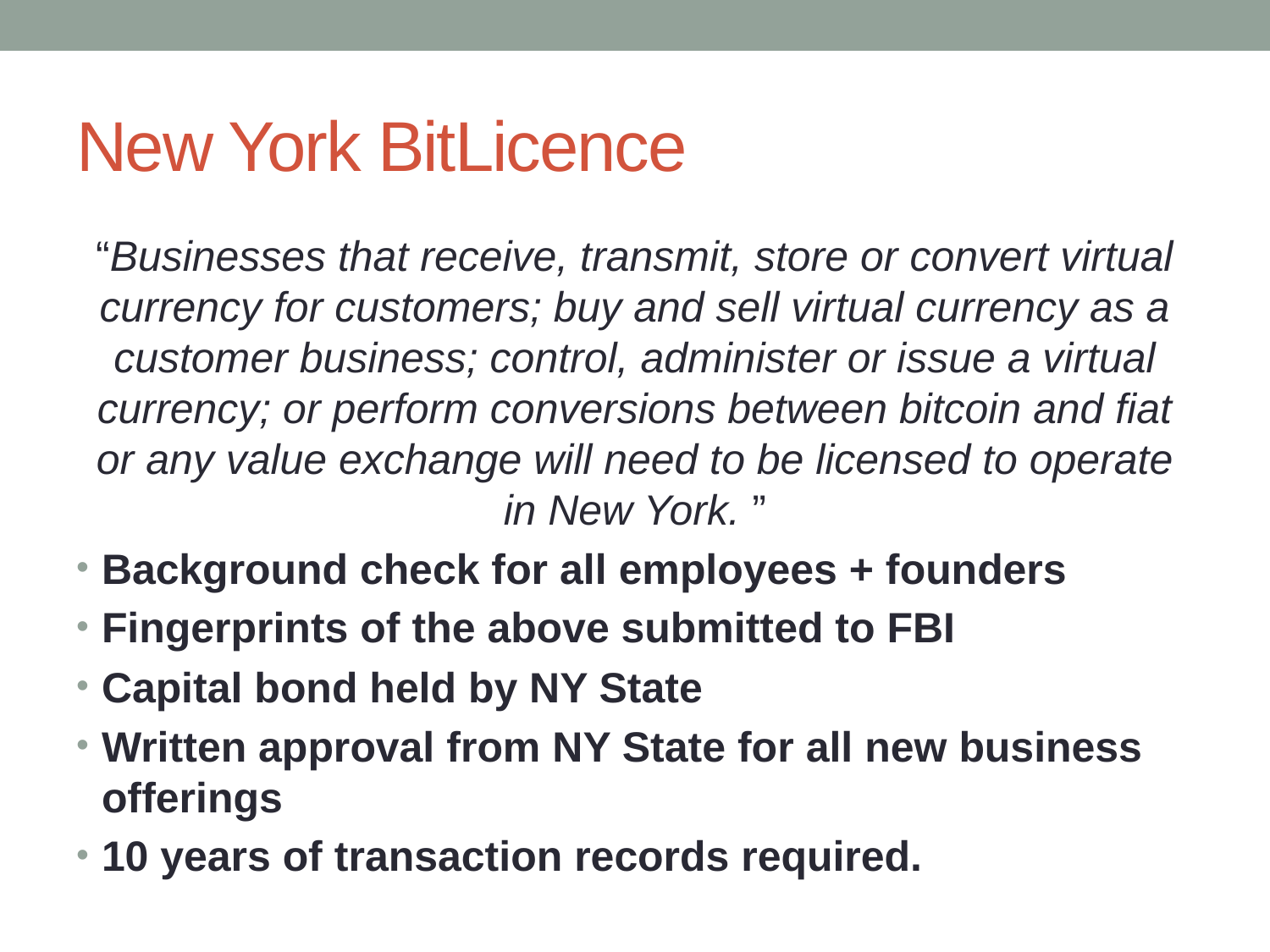

# New York BitLicence
“Businesses that receive, transmit, store or convert virtual currency for customers; buy and sell virtual currency as a customer business; control, administer or issue a virtual currency; or perform conversions between bitcoin and fiat or any value exchange will need to be licensed to operate in New York. ”
Background check for all employees + founders
Fingerprints of the above submitted to FBI
Capital bond held by NY State
Written approval from NY State for all new business offerings
10 years of transaction records required.